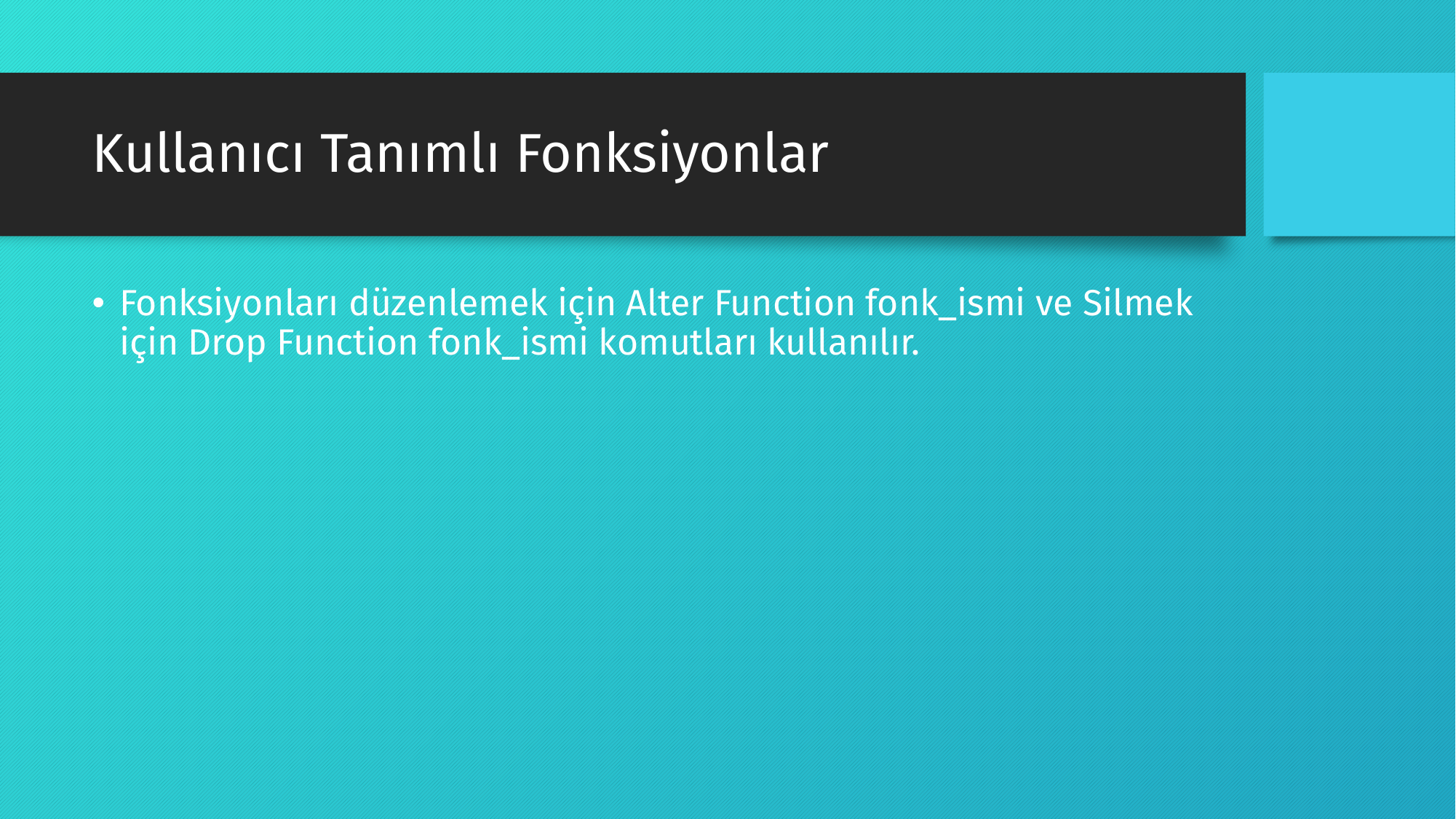

# Kullanıcı Tanımlı Fonksiyonlar
Fonksiyonları düzenlemek için Alter Function fonk_ismi ve Silmek için Drop Function fonk_ismi komutları kullanılır.